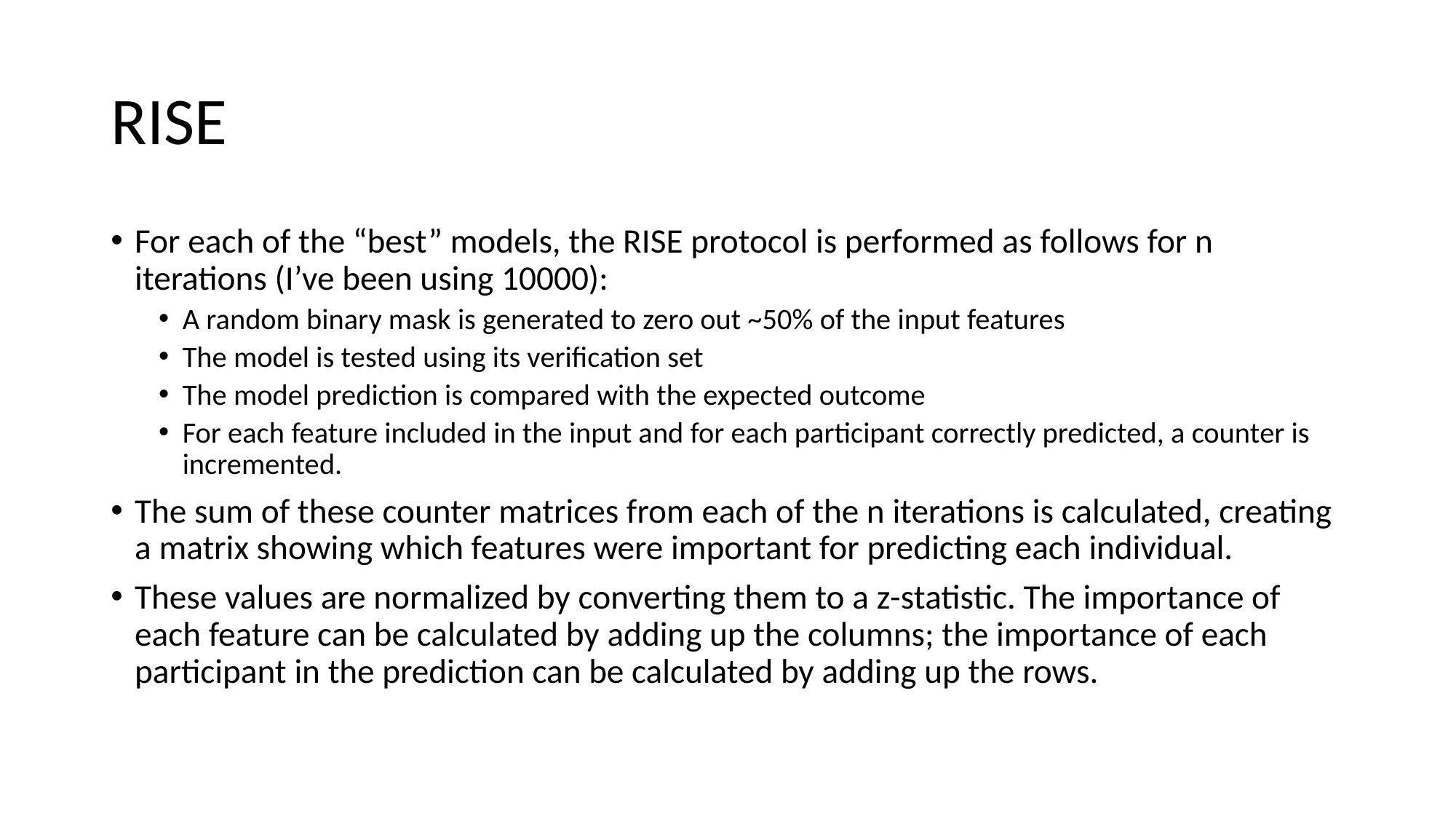

# RISE
For each of the “best” models, the RISE protocol is performed as follows for n iterations (I’ve been using 10000):
A random binary mask is generated to zero out ~50% of the input features
The model is tested using its verification set
The model prediction is compared with the expected outcome
For each feature included in the input and for each participant correctly predicted, a counter is incremented.
The sum of these counter matrices from each of the n iterations is calculated, creating a matrix showing which features were important for predicting each individual.
These values are normalized by converting them to a z-statistic. The importance of each feature can be calculated by adding up the columns; the importance of each participant in the prediction can be calculated by adding up the rows.